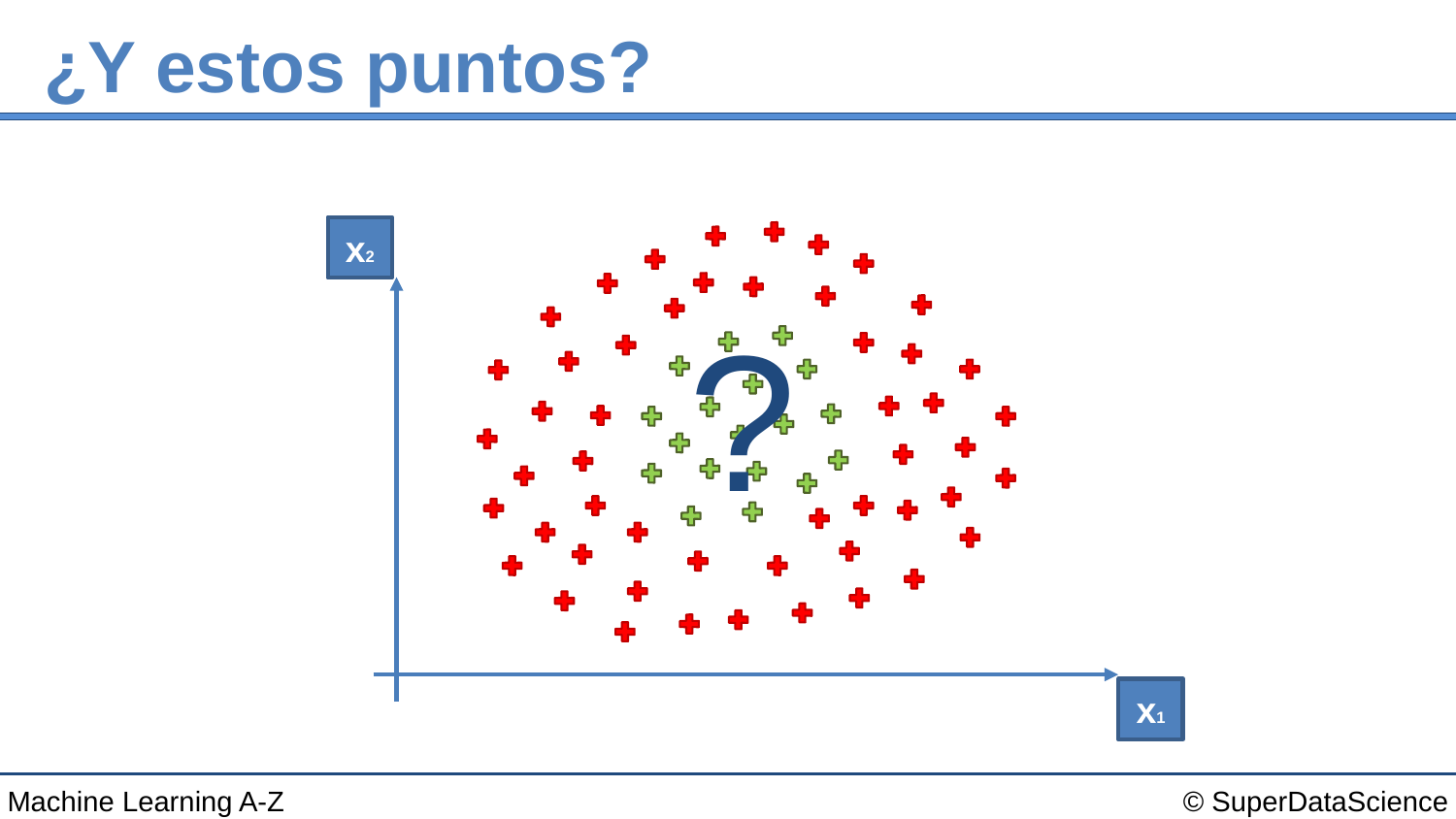

# ¿Y estos puntos?

x2

?

x1